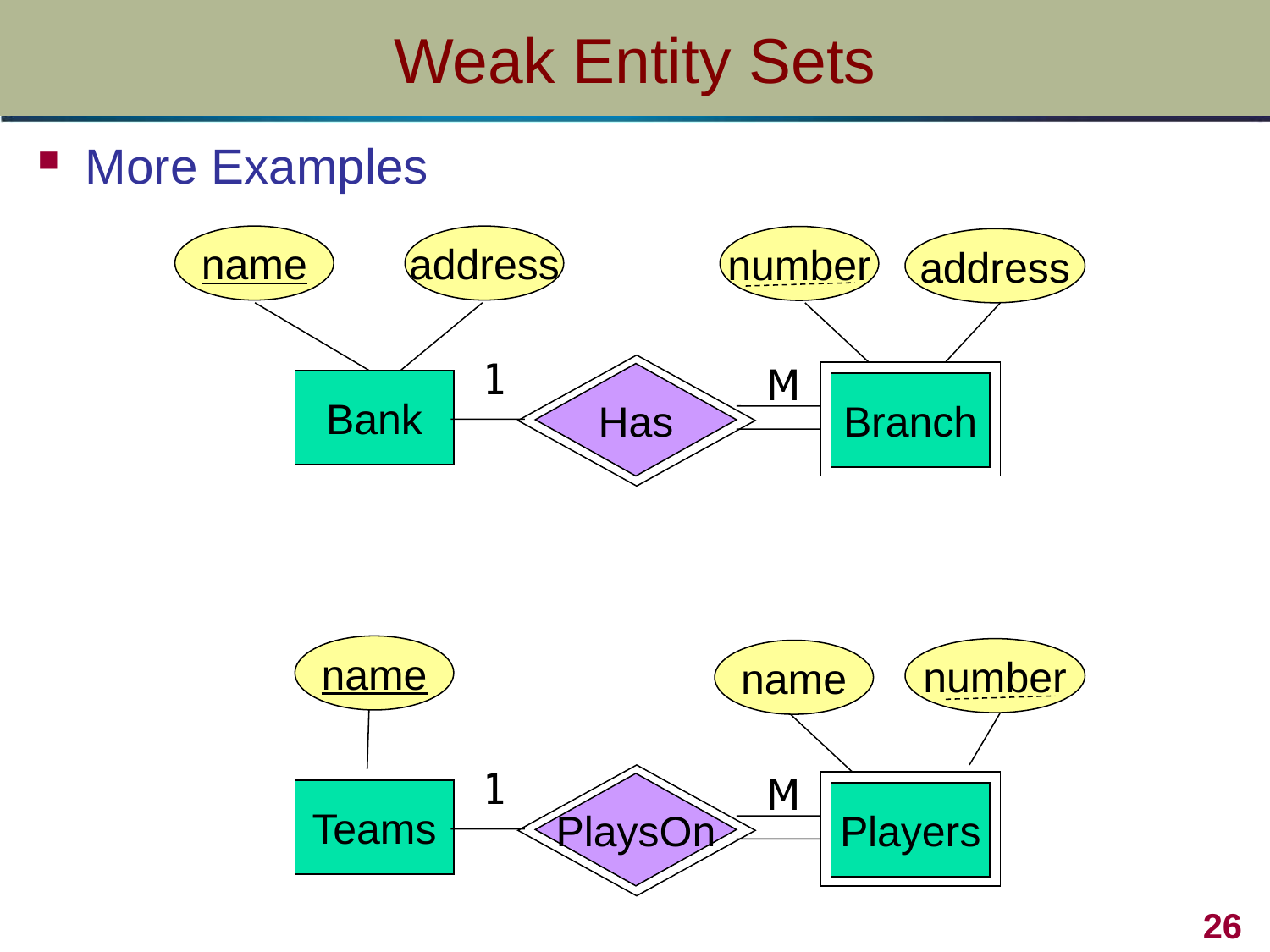

# Weak Entity Sets
More Examples
name
address
number
address

1
M

Has
Bank
Branch

name
number
name

1
M

PlaysOn
Teams
Players

26